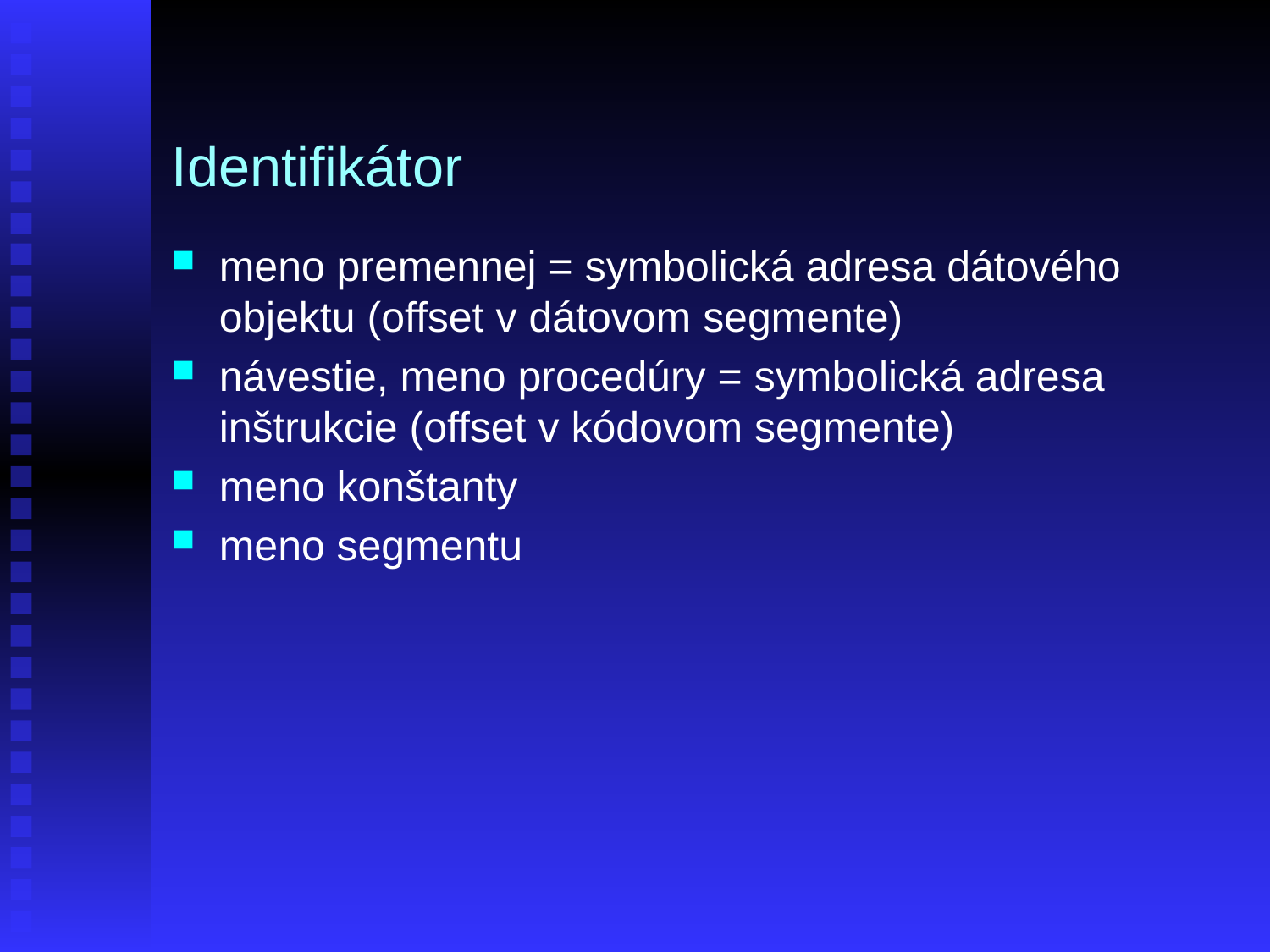

# Identifikátor
meno premennej = symbolická adresa dátového objektu (offset v dátovom segmente)
návestie, meno procedúry = symbolická adresa inštrukcie (offset v kódovom segmente)
meno konštanty
meno segmentu